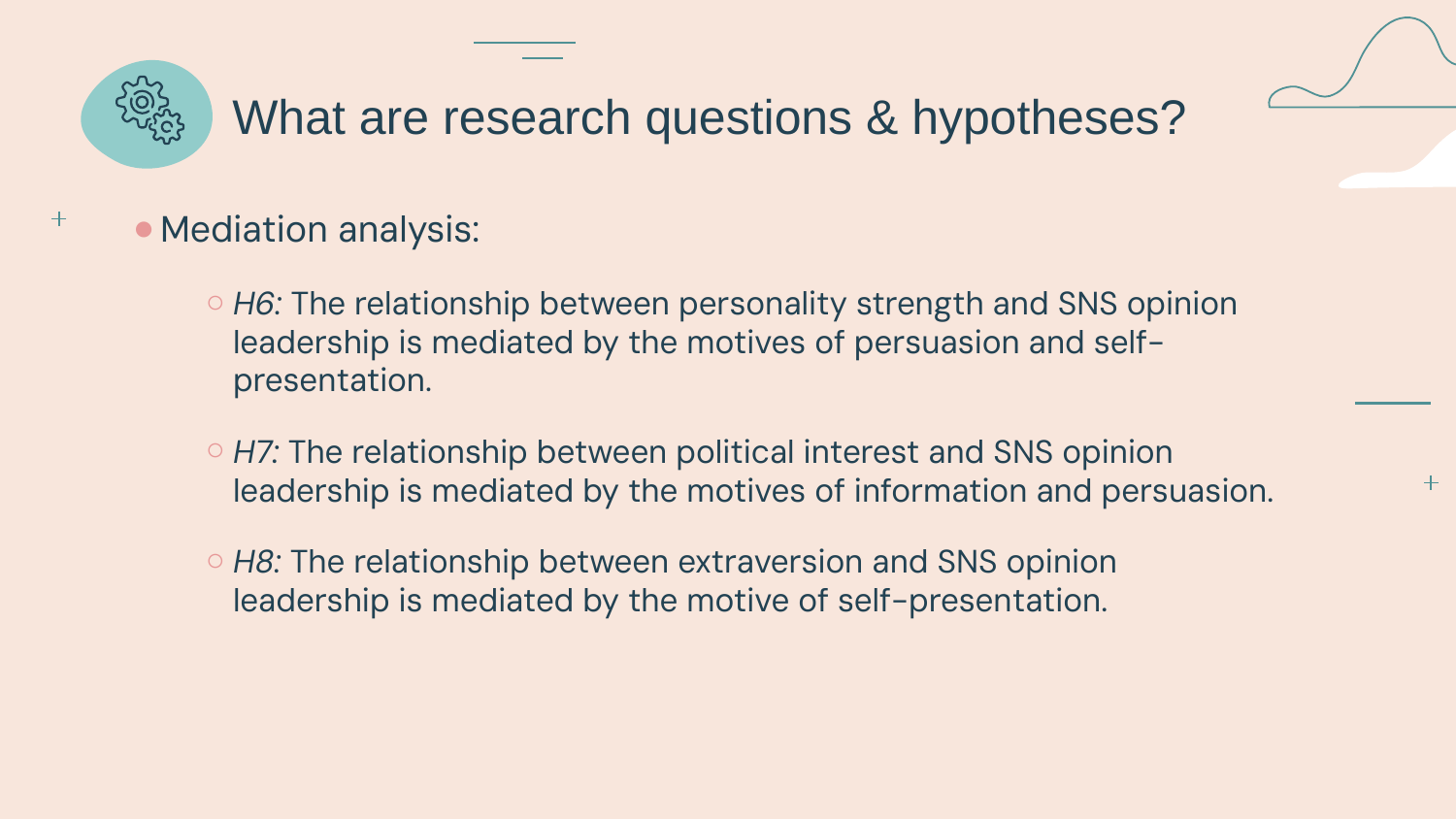

# What are research questions & hypotheses?
Mediation analysis:
H6: The relationship between personality strength and SNS opinion leadership is mediated by the motives of persuasion and self-presentation.
H7: The relationship between political interest and SNS opinion leadership is mediated by the motives of information and persuasion.
H8: The relationship between extraversion and SNS opinion leadership is mediated by the motive of self-presentation.